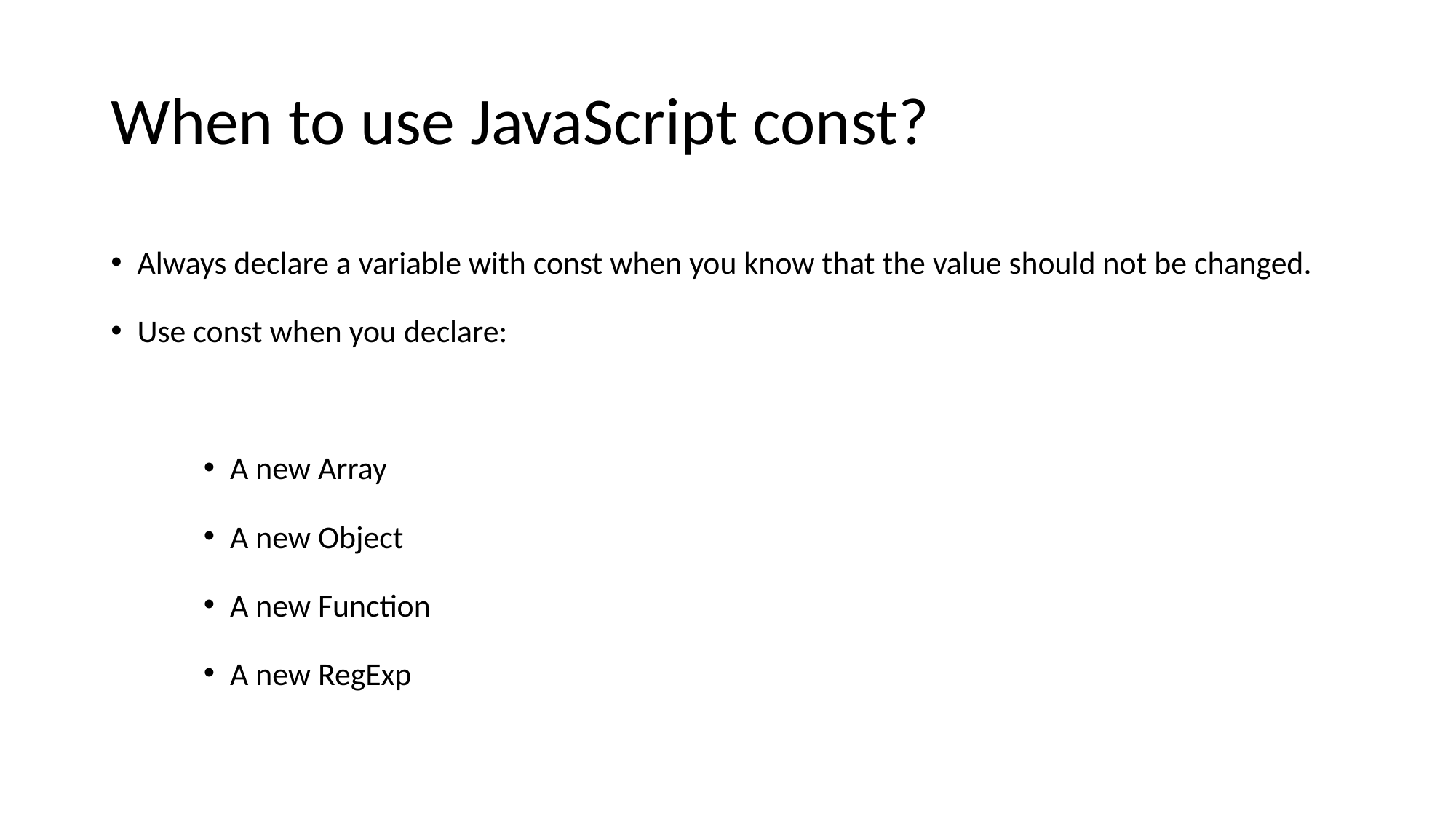

# When to use JavaScript const?
Always declare a variable with const when you know that the value should not be changed.
Use const when you declare:

A new Array
A new Object
A new Function
A new RegExp